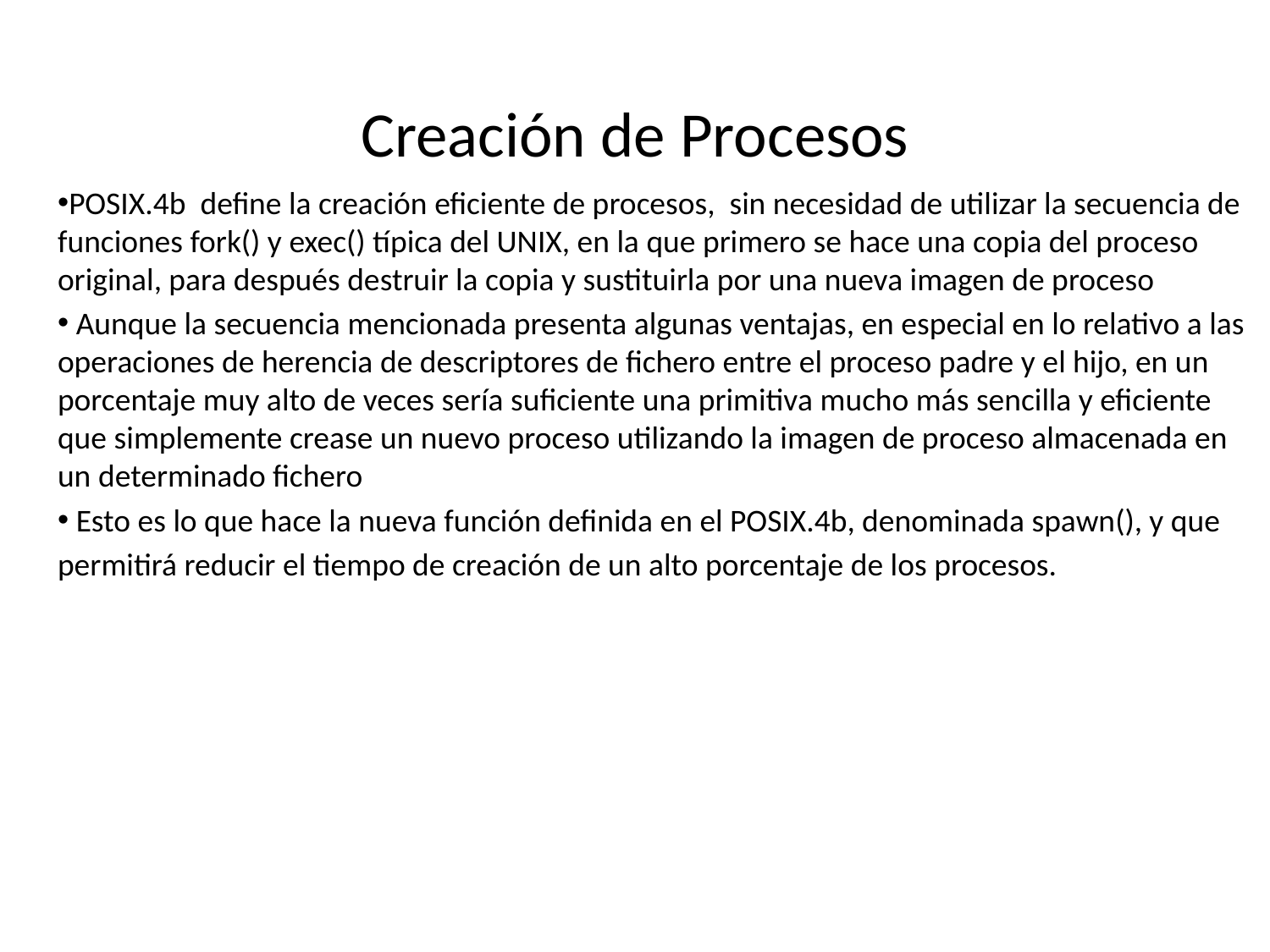

# Creación de Procesos
POSIX.4b  define la creación eficiente de procesos,  sin necesidad de utilizar la secuencia de funciones fork() y exec() típica del UNIX, en la que primero se hace una copia del proceso original, para después destruir la copia y sustituirla por una nueva imagen de proceso
 Aunque la secuencia mencionada presenta algunas ventajas, en especial en lo relativo a las operaciones de herencia de descriptores de fichero entre el proceso padre y el hijo, en un porcentaje muy alto de veces sería suficiente una primitiva mucho más sencilla y eficiente que simplemente crease un nuevo proceso utilizando la imagen de proceso almacenada en un determinado fichero
 Esto es lo que hace la nueva función definida en el POSIX.4b, denominada spawn(), y que
permitirá reducir el tiempo de creación de un alto porcentaje de los procesos.